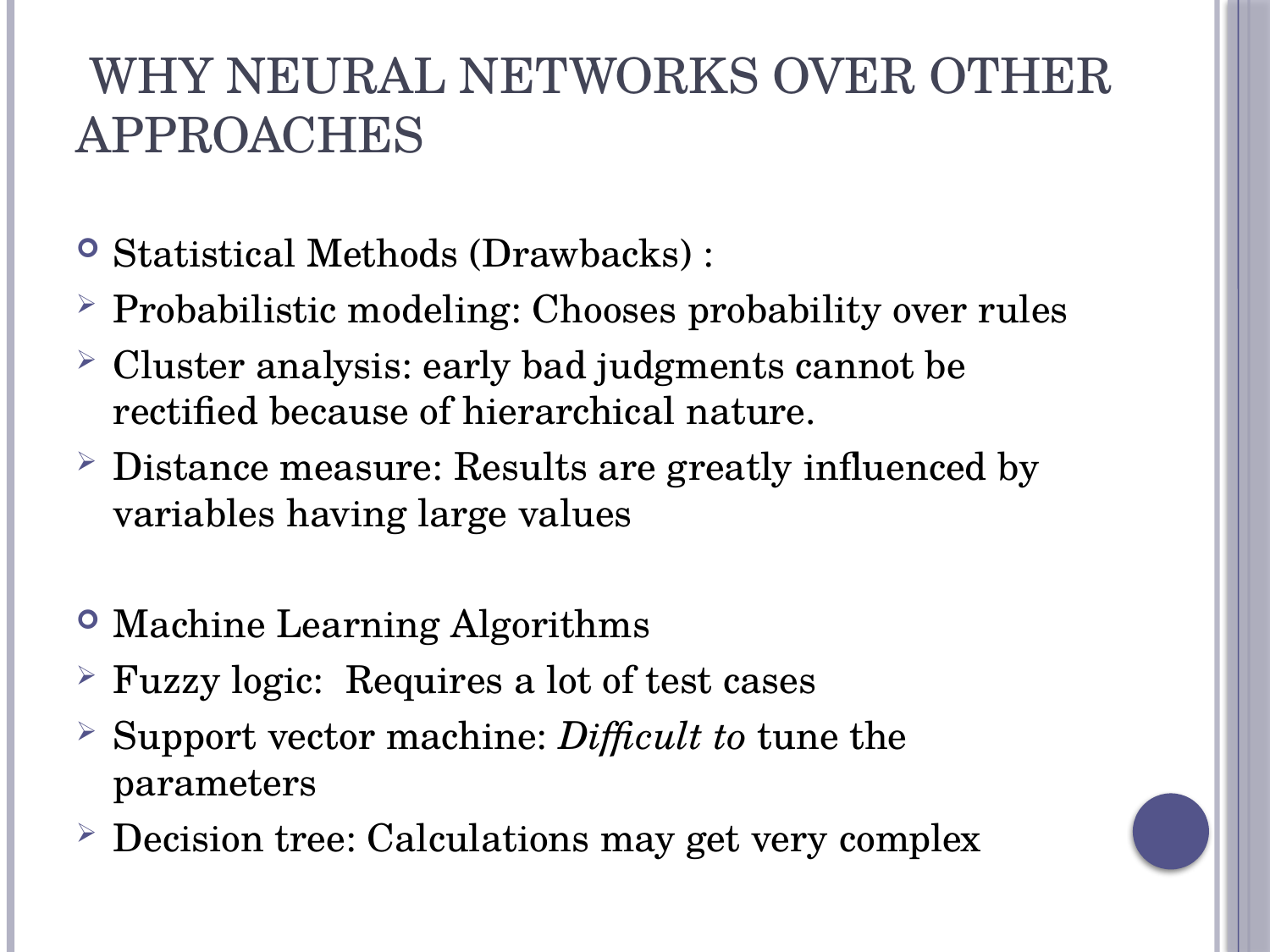

# Why neural networks over other approaches
Statistical Methods (Drawbacks) :
Probabilistic modeling: Chooses probability over rules
Cluster analysis: early bad judgments cannot be rectified because of hierarchical nature.
Distance measure: Results are greatly influenced by variables having large values

Machine Learning Algorithms
Fuzzy logic:  Requires a lot of test cases
Support vector machine: Difficult to tune the parameters
Decision tree: Calculations may get very complex